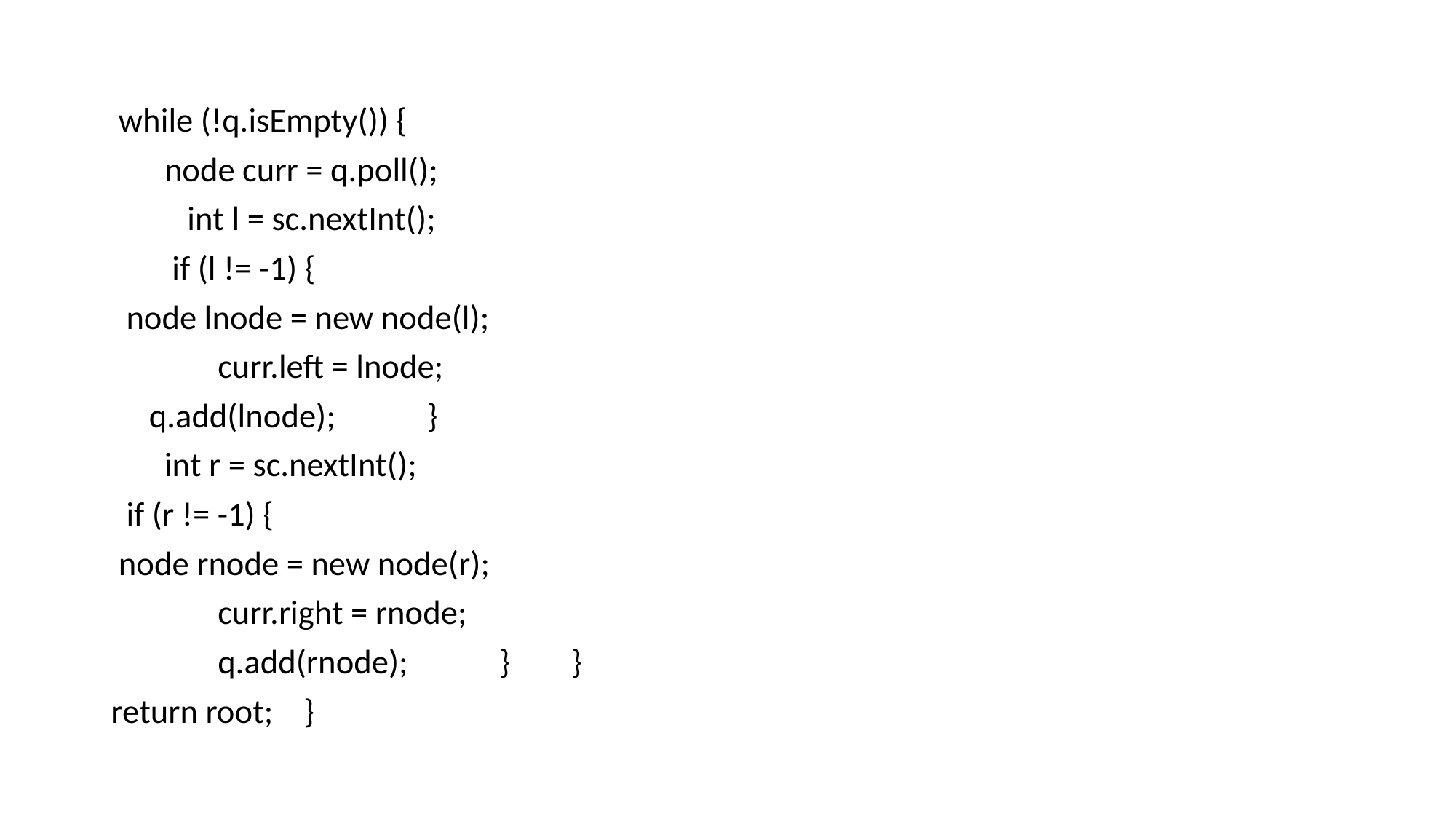

while (!q.isEmpty()) {
       node curr = q.poll();
          int l = sc.nextInt();
        if (l != -1) {
  node lnode = new node(l);
              curr.left = lnode;
     q.add(lnode);            }
       int r = sc.nextInt();
  if (r != -1) {
 node rnode = new node(r);
              curr.right = rnode;
              q.add(rnode);            }        }
return root;    }